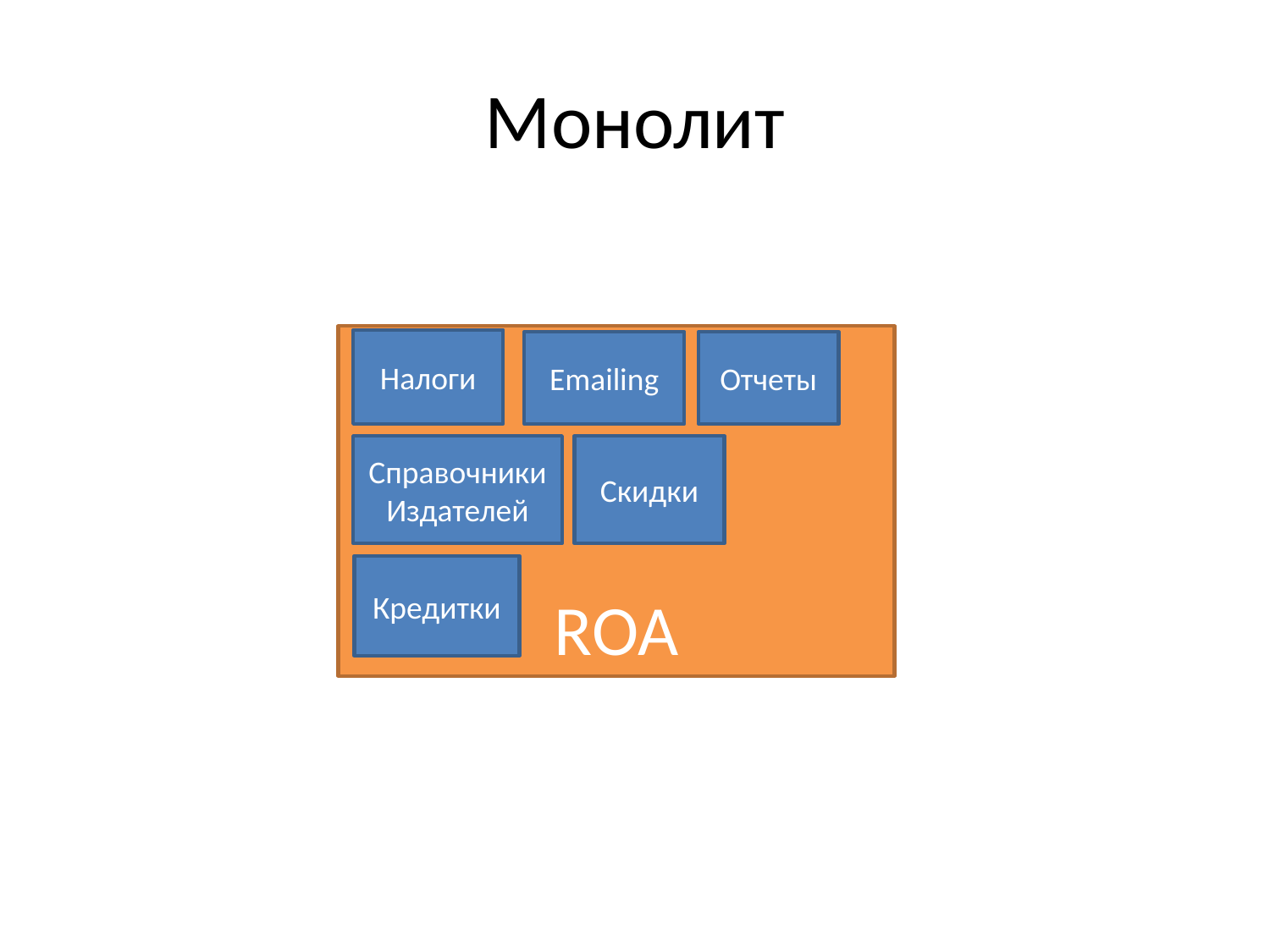

# Монолит
ROA
Налоги
Emailing
Отчеты
Справочники Издателей
Скидки
Кредитки